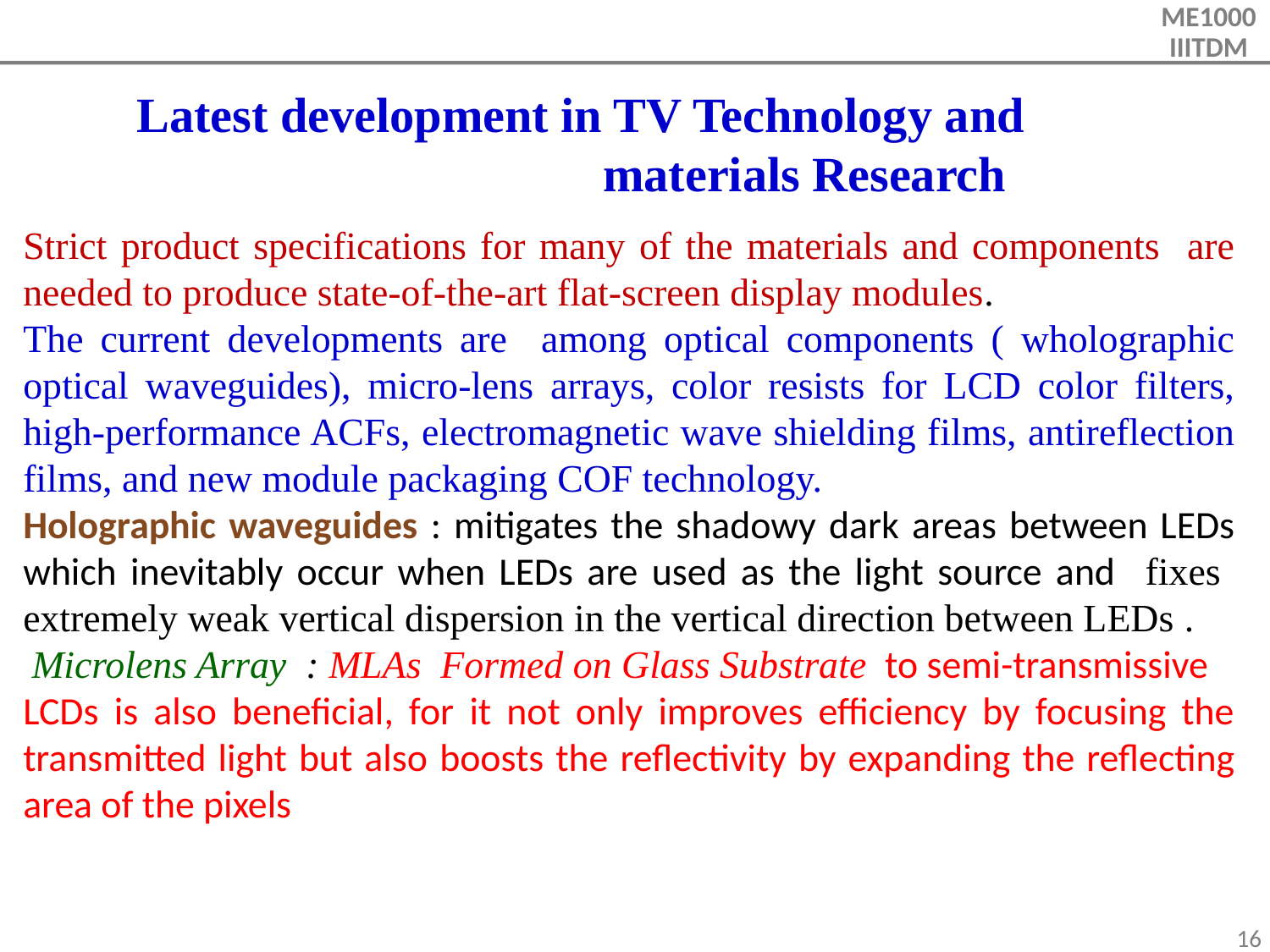

Latest development in TV Technology and
                                       materials Research
Strict product specifications for many of the materials and components  are needed to produce state-of-the-art flat-screen display modules.
The current developments are  among optical components ( wholographic optical waveguides), micro-lens arrays, color resists for LCD color filters, high-performance ACFs, electromagnetic wave shielding films, antireflection films, and new module packaging COF technology.
Holographic waveguides : mitigates the shadowy dark areas between LEDs which inevitably occur when LEDs are used as the light source and  fixes  extremely weak vertical dispersion in the vertical direction between LEDs .
 Microlens Array  : MLAs  Formed on Glass Substrate  to semi-transmissive
LCDs is also beneficial, for it not only improves efficiency by focusing the transmitted light but also boosts the reflectivity by expanding the reflecting area of the pixels